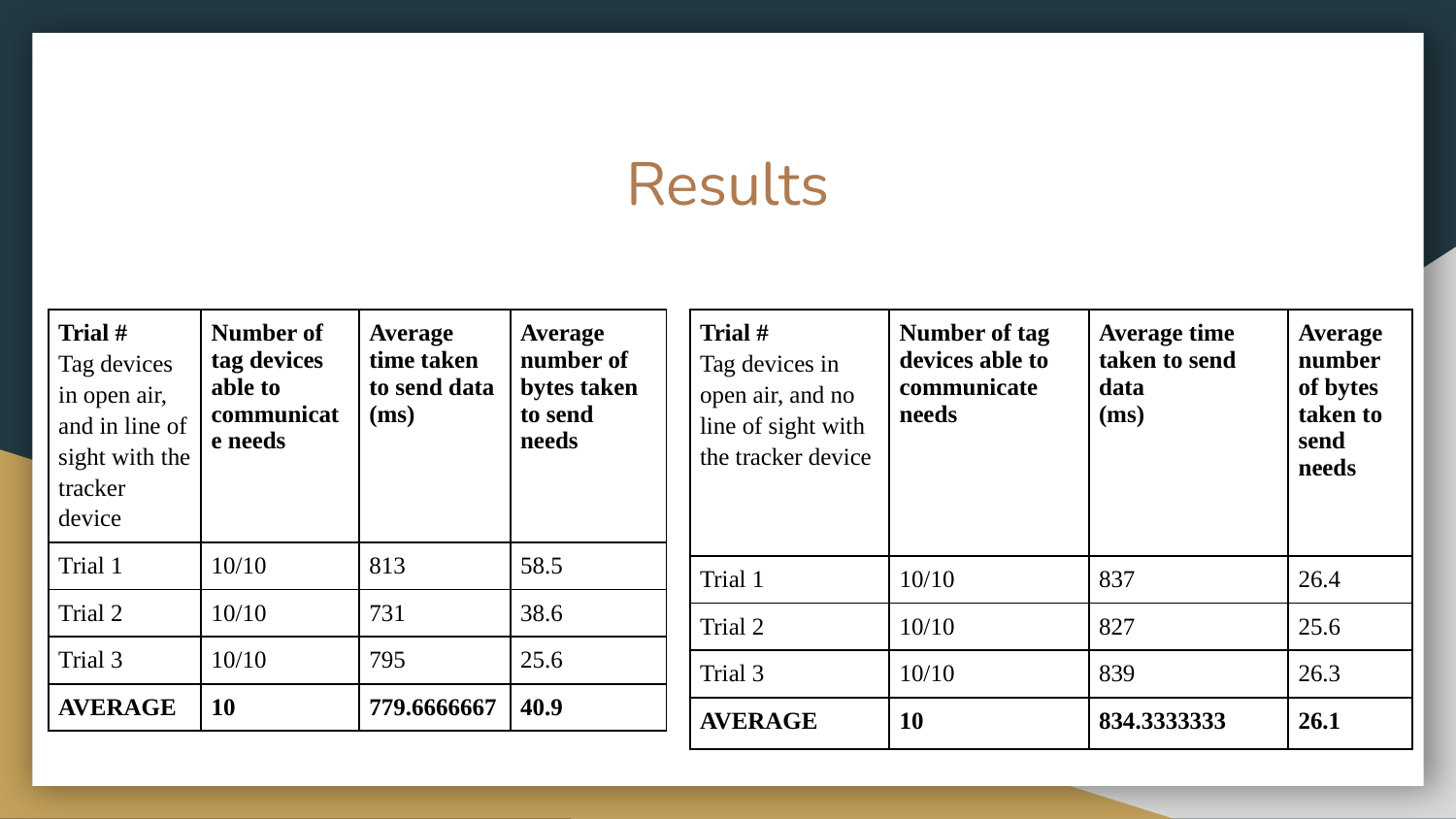

# Results
| Trial # Tag devices in open air, and in line of sight with the tracker device | Number of tag devices able to communicate needs | Average time taken to send data (ms) | Average number of bytes taken to send needs |
| --- | --- | --- | --- |
| Trial 1 | 10/10 | 813 | 58.5 |
| Trial 2 | 10/10 | 731 | 38.6 |
| Trial 3 | 10/10 | 795 | 25.6 |
| AVERAGE | 10 | 779.6666667 | 40.9 |
| Trial # Tag devices in open air, and no line of sight with the tracker device | Number of tag devices able to communicate needs | Average time taken to send data (ms) | Average number of bytes taken to send needs |
| --- | --- | --- | --- |
| Trial 1 | 10/10 | 837 | 26.4 |
| Trial 2 | 10/10 | 827 | 25.6 |
| Trial 3 | 10/10 | 839 | 26.3 |
| AVERAGE | 10 | 834.3333333 | 26.1 |